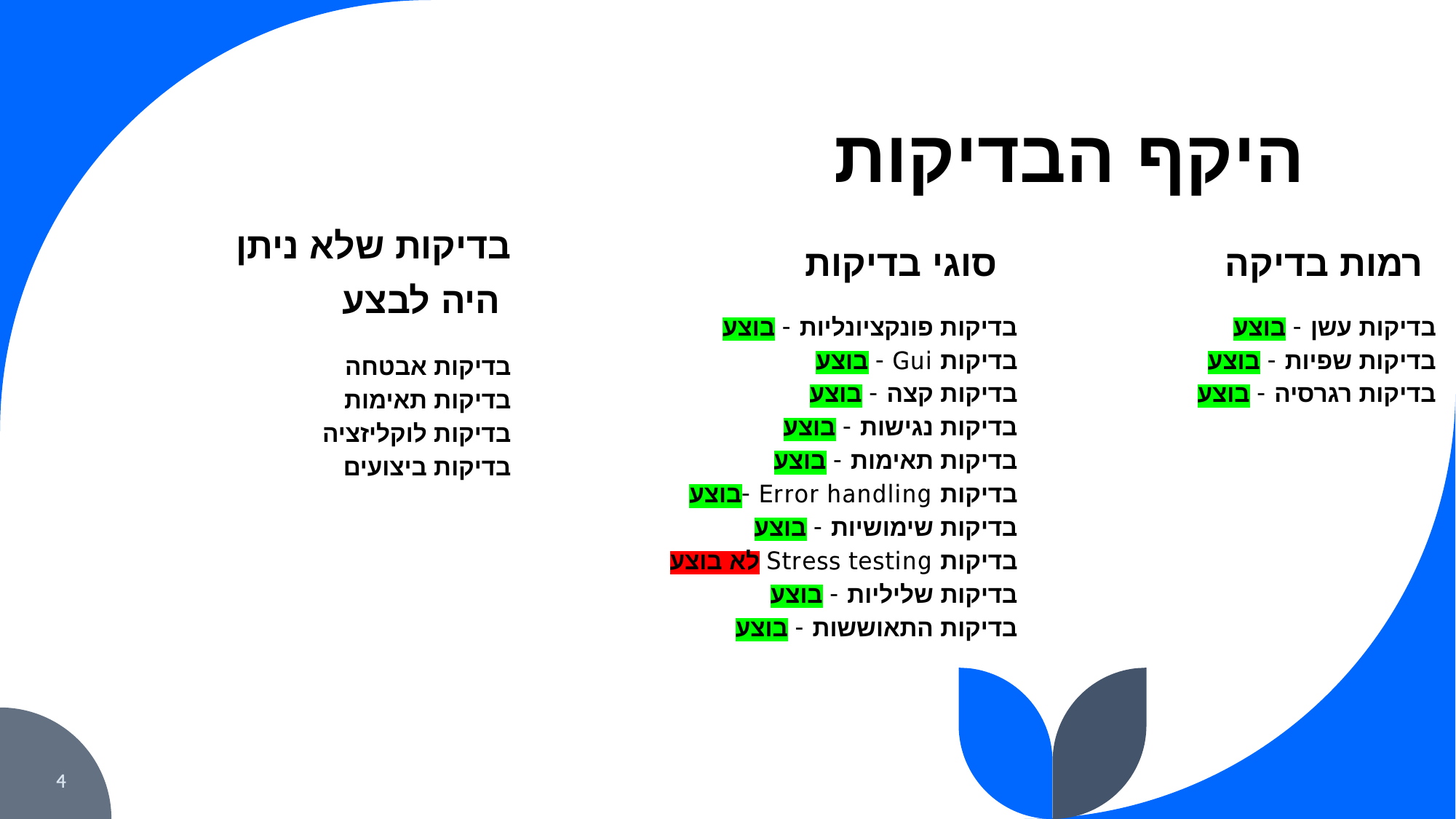

# היקף הבדיקות
בדיקות שלא ניתן
 היה לבצע
סוגי בדיקות
רמות בדיקה
בדיקות עשן - בוצע
בדיקות שפיות - בוצע
בדיקות רגרסיה - בוצע

בדיקות פונקציונליות - בוצע
בדיקות Gui - בוצע
בדיקות קצה - בוצע
בדיקות נגישות - בוצע
בדיקות תאימות - בוצע
בדיקות Error handling -בוצע
בדיקות שימושיות - בוצע
בדיקות Stress testing לא בוצע
בדיקות שליליות - בוצע
בדיקות התאוששות - בוצע

בדיקות אבטחה
בדיקות תאימות
בדיקות לוקליזציה
בדיקות ביצועים
4